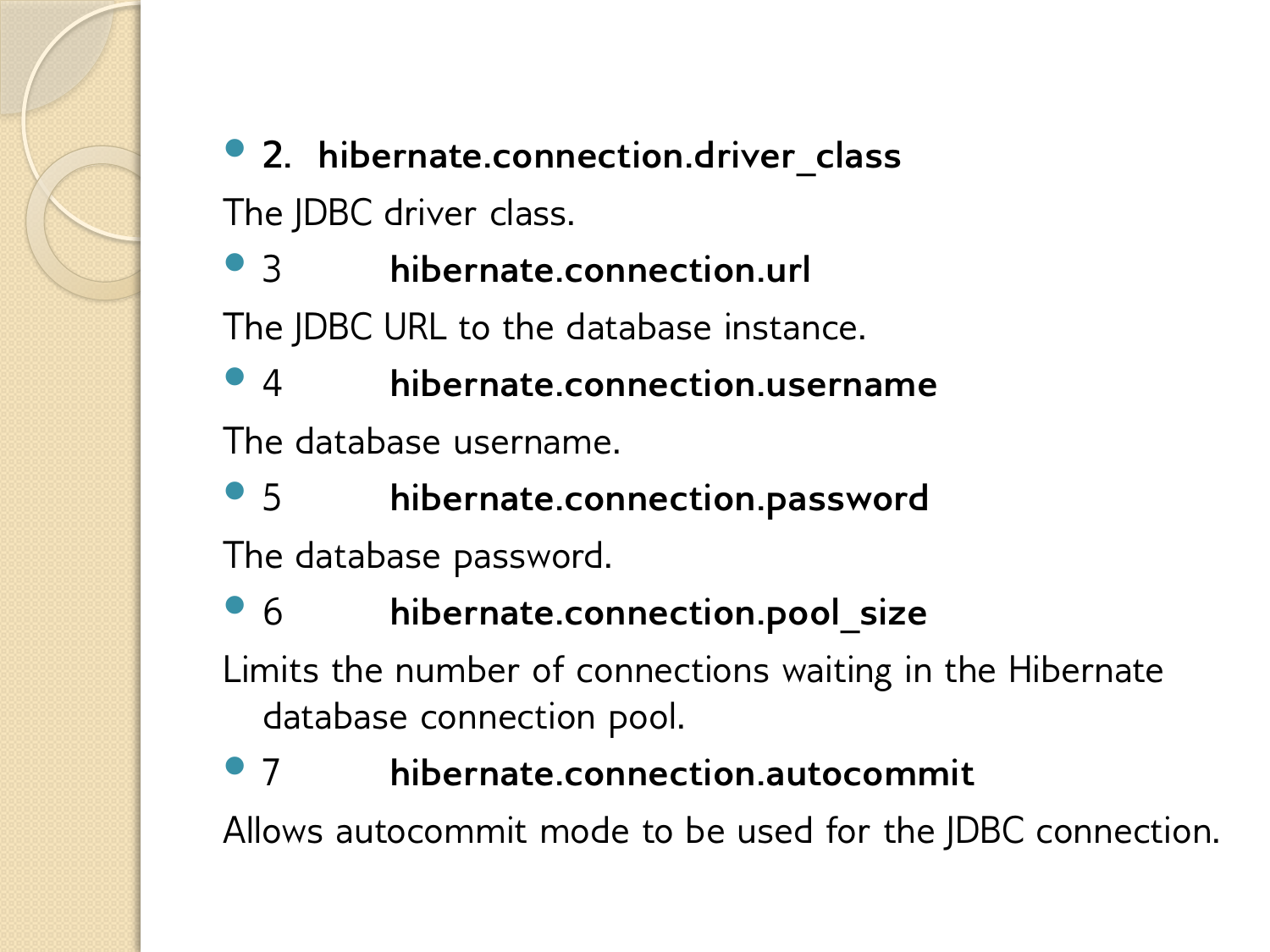

2.  hibernate.connection.driver_class
The JDBC driver class.
3	hibernate.connection.url
The JDBC URL to the database instance.
4	hibernate.connection.username
The database username.
5	hibernate.connection.password
The database password.
6	hibernate.connection.pool_size
Limits the number of connections waiting in the Hibernate database connection pool.
7	hibernate.connection.autocommit
Allows autocommit mode to be used for the JDBC connection.